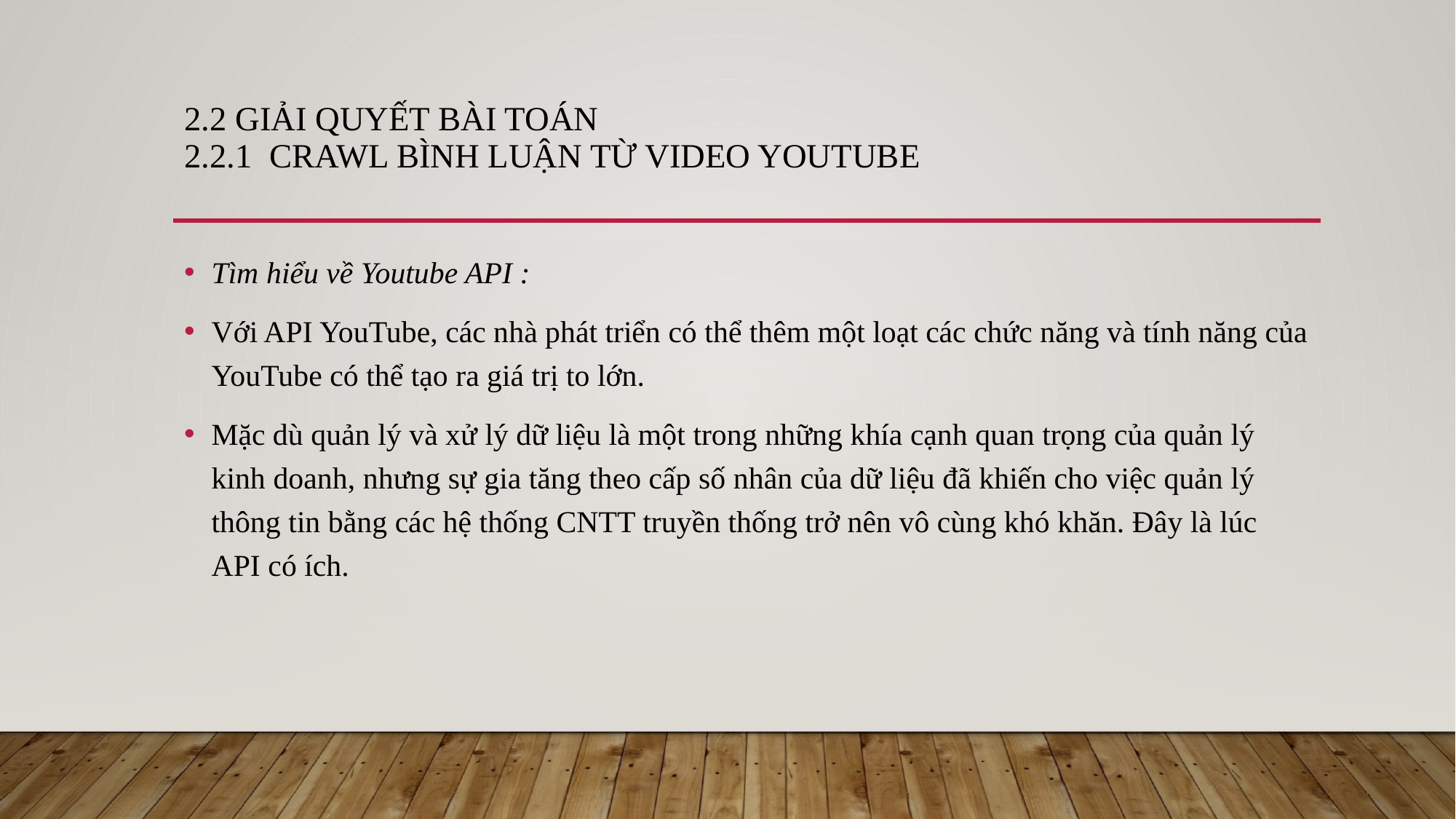

# 2.2 giải quyết bài toán 2.2.1  Crawl bình luận từ video youtube
Tìm hiểu về Youtube API :
Với API YouTube, các nhà phát triển có thể thêm một loạt các chức năng và tính năng của YouTube có thể tạo ra giá trị to lớn.
Mặc dù quản lý và xử lý dữ liệu là một trong những khía cạnh quan trọng của quản lý kinh doanh, nhưng sự gia tăng theo cấp số nhân của dữ liệu đã khiến cho việc quản lý thông tin bằng các hệ thống CNTT truyền thống trở nên vô cùng khó khăn. Đây là lúc API có ích.